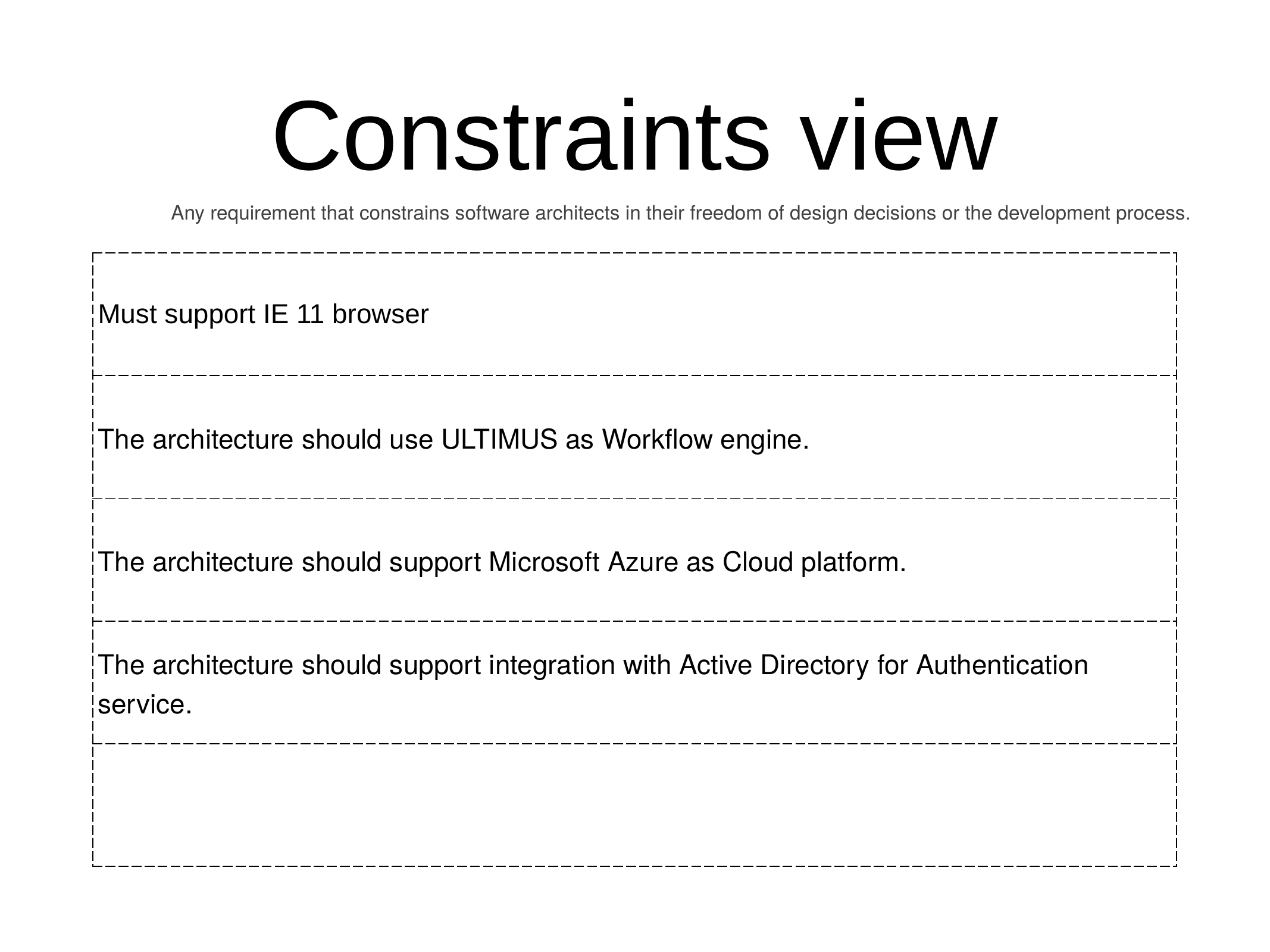

# Constraints view
Any requirement that constrains software architects in their freedom of design decisions or the development process.
| Must support IE 11 browser |
| --- |
| The architecture should use ULTIMUS as Workflow engine. |
| The architecture should support Microsoft Azure as Cloud platform. |
| The architecture should support integration with Active Directory for Authentication service. |
|  |